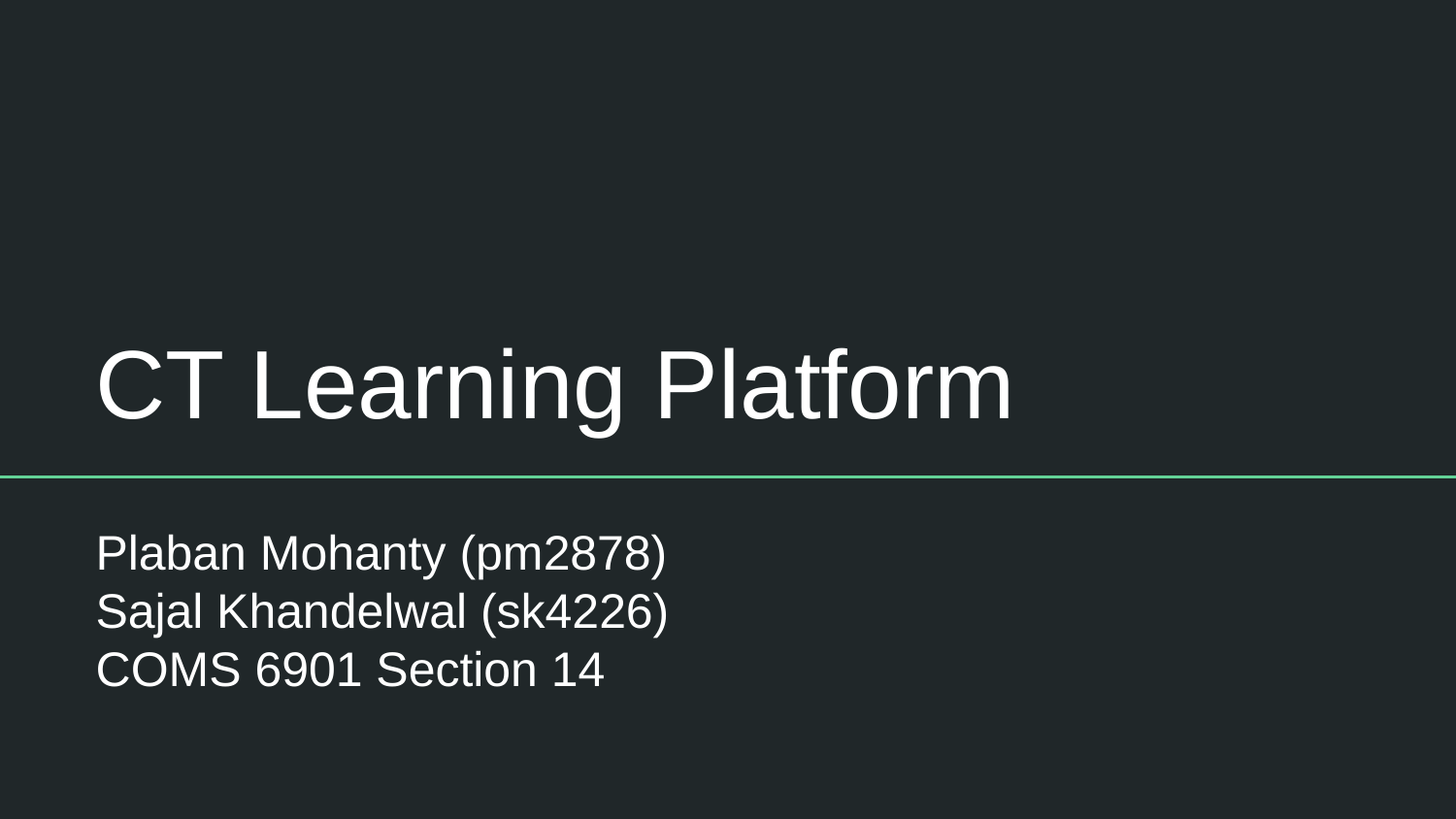

# CT Learning Platform
Plaban Mohanty (pm2878)
Sajal Khandelwal (sk4226)
COMS 6901 Section 14